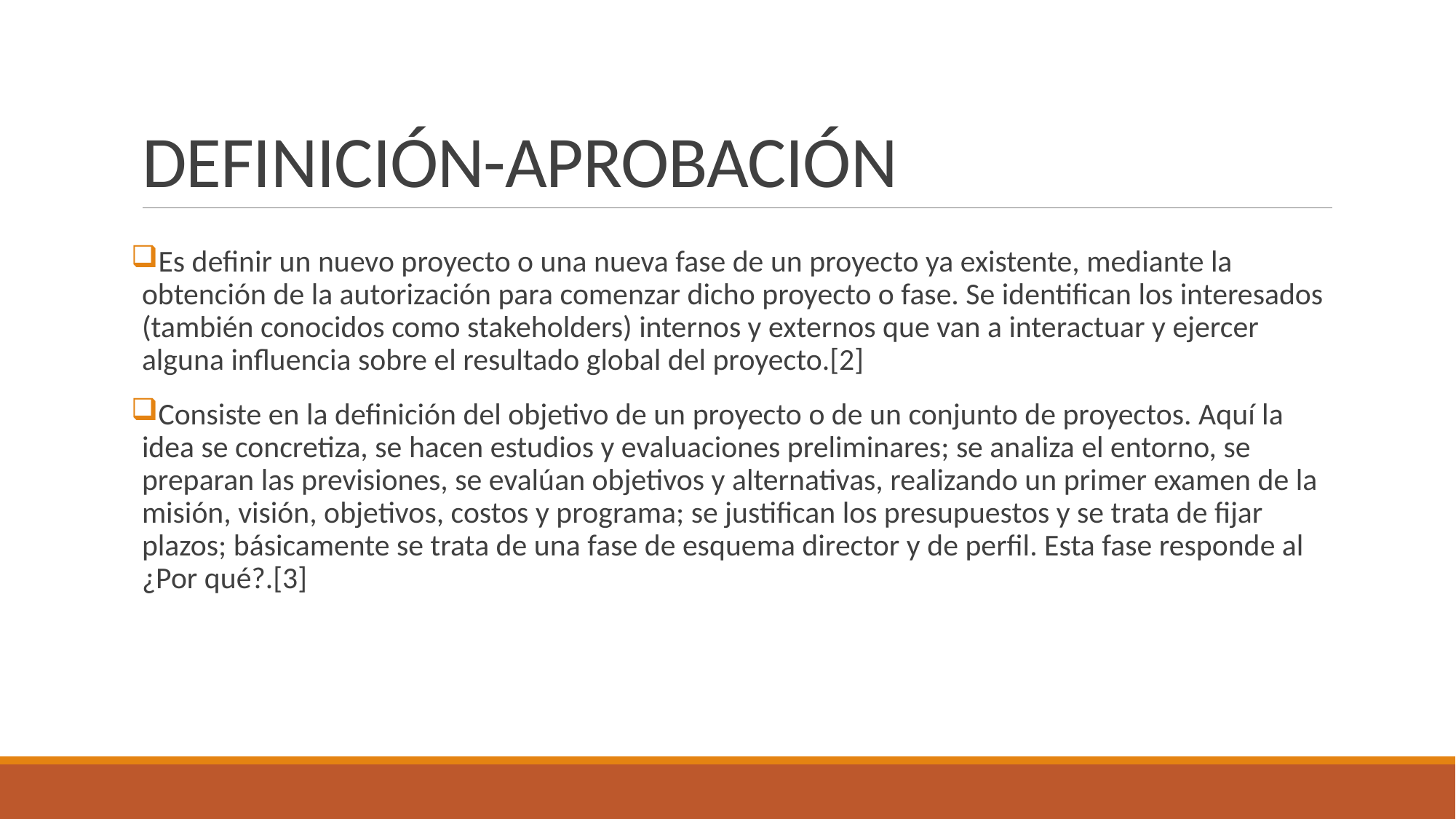

# DEFINICIÓN-APROBACIÓN
Es definir un nuevo proyecto o una nueva fase de un proyecto ya existente, mediante la obtención de la autorización para comenzar dicho proyecto o fase. Se identifican los interesados (también conocidos como stakeholders) internos y externos que van a interactuar y ejercer alguna influencia sobre el resultado global del proyecto.[2]
Consiste en la definición del objetivo de un proyecto o de un conjunto de proyectos. Aquí la idea se concretiza, se hacen estudios y evaluaciones preliminares; se analiza el entorno, se preparan las previsiones, se evalúan objetivos y alternativas, realizando un primer examen de la misión, visión, objetivos, costos y programa; se justifican los presupuestos y se trata de fijar plazos; básicamente se trata de una fase de esquema director y de perfil. Esta fase responde al ¿Por qué?.[3]